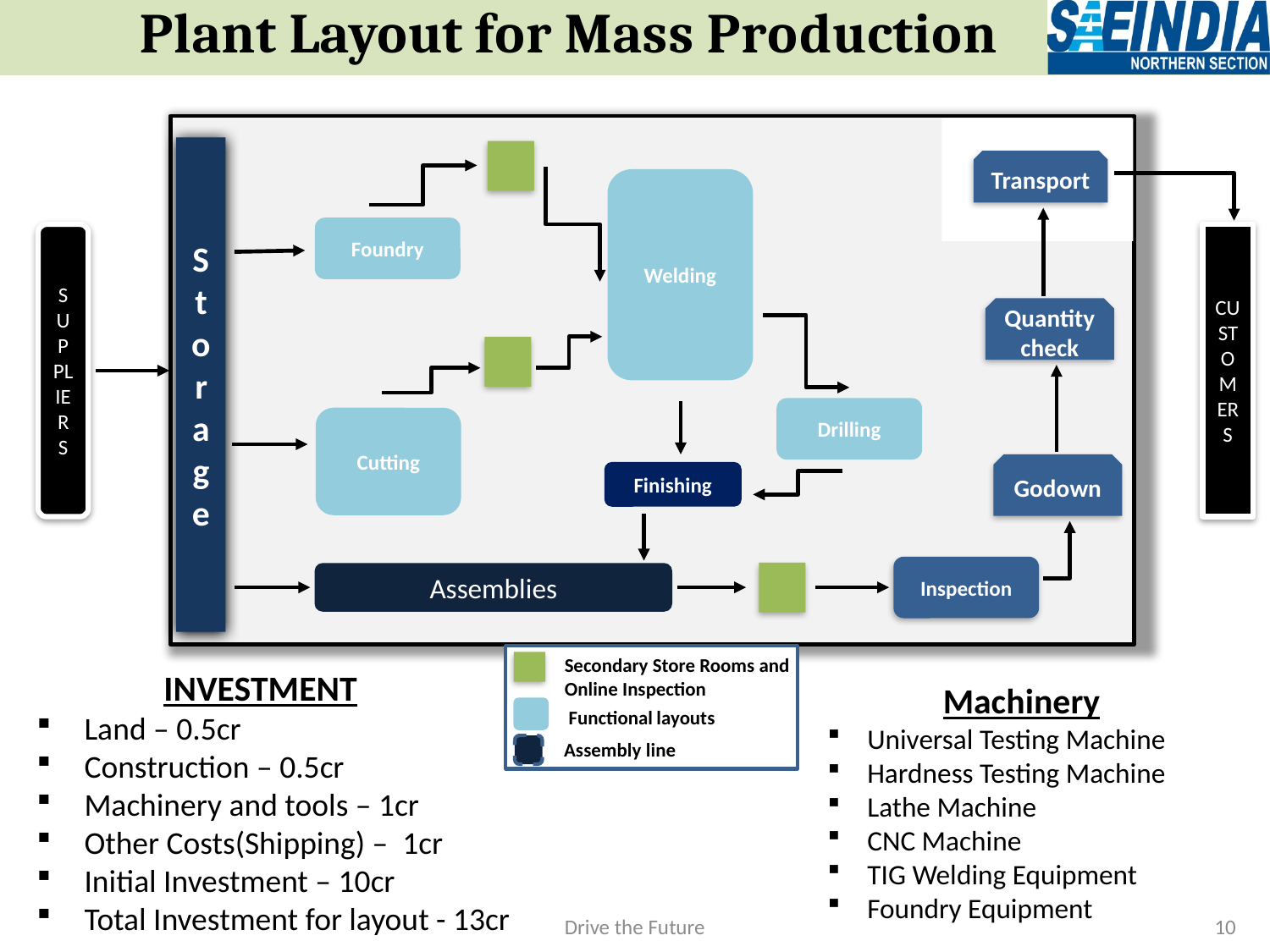

Plant Layout for Mass Production

Storage

Transport
Welding
Foundry
SUPPLIERS
CUSTOMERS
Quantity check

Drilling
Cutting
Godown
Finishing
Inspection

Assemblies

Secondary Store Rooms and Online Inspection

  	INVESTMENT
Land – 0.5cr
Construction – 0.5cr
Machinery and tools – 1cr
Other Costs(Shipping) –  1cr
Initial Investment – 10cr
Total Investment for layout - 13cr
Machinery
Universal Testing Machine
Hardness Testing Machine
Lathe Machine
CNC Machine
TIG Welding Equipment
Foundry Equipment

Functional layouts
Assembly line

Drive the Future
10